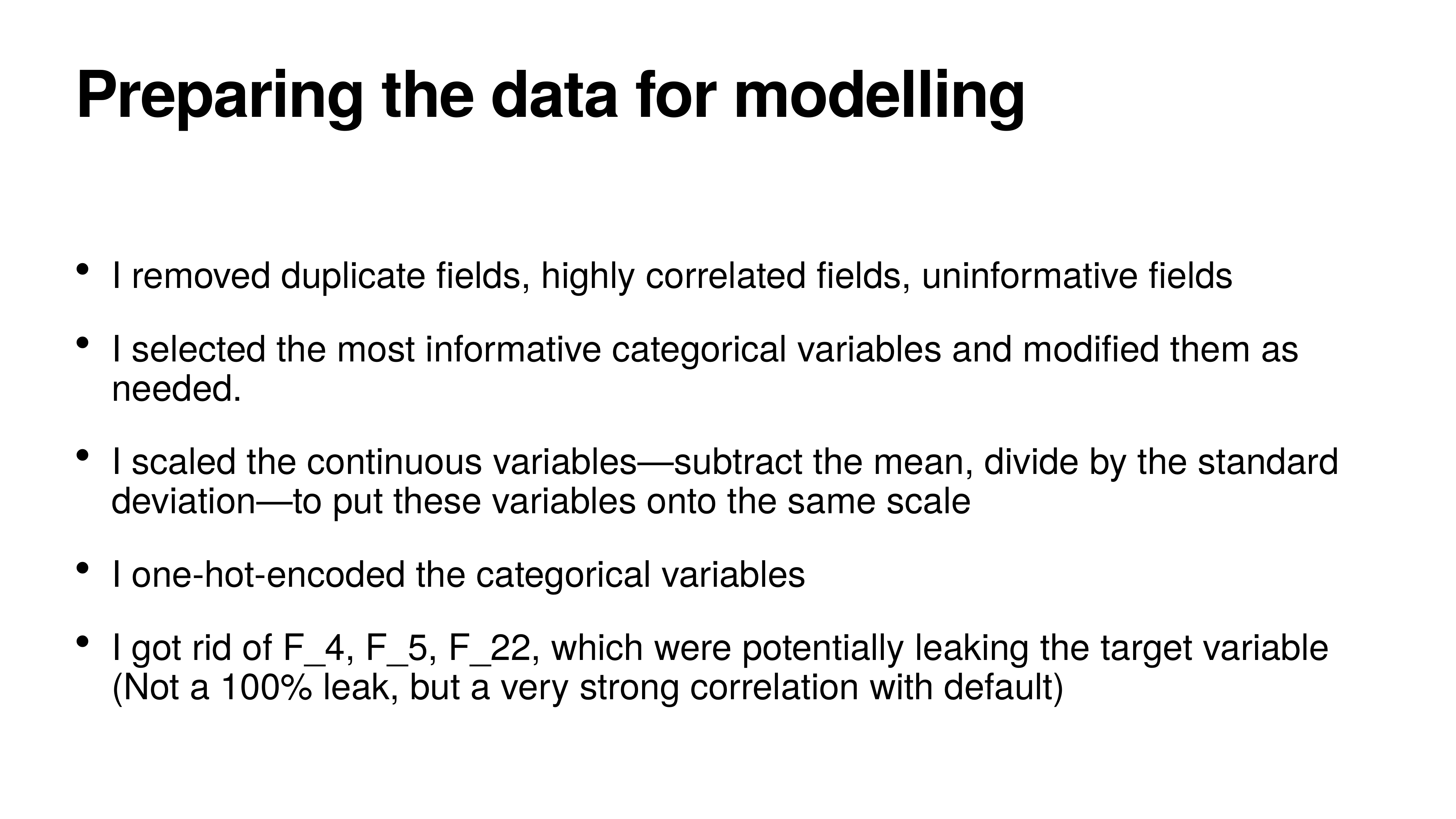

# Preparing the data for modelling
I removed duplicate fields, highly correlated fields, uninformative fields
I selected the most informative categorical variables and modified them as needed.
I scaled the continuous variables—subtract the mean, divide by the standard deviation—to put these variables onto the same scale
I one-hot-encoded the categorical variables
I got rid of F_4, F_5, F_22, which were potentially leaking the target variable
(Not a 100% leak, but a very strong correlation with default)